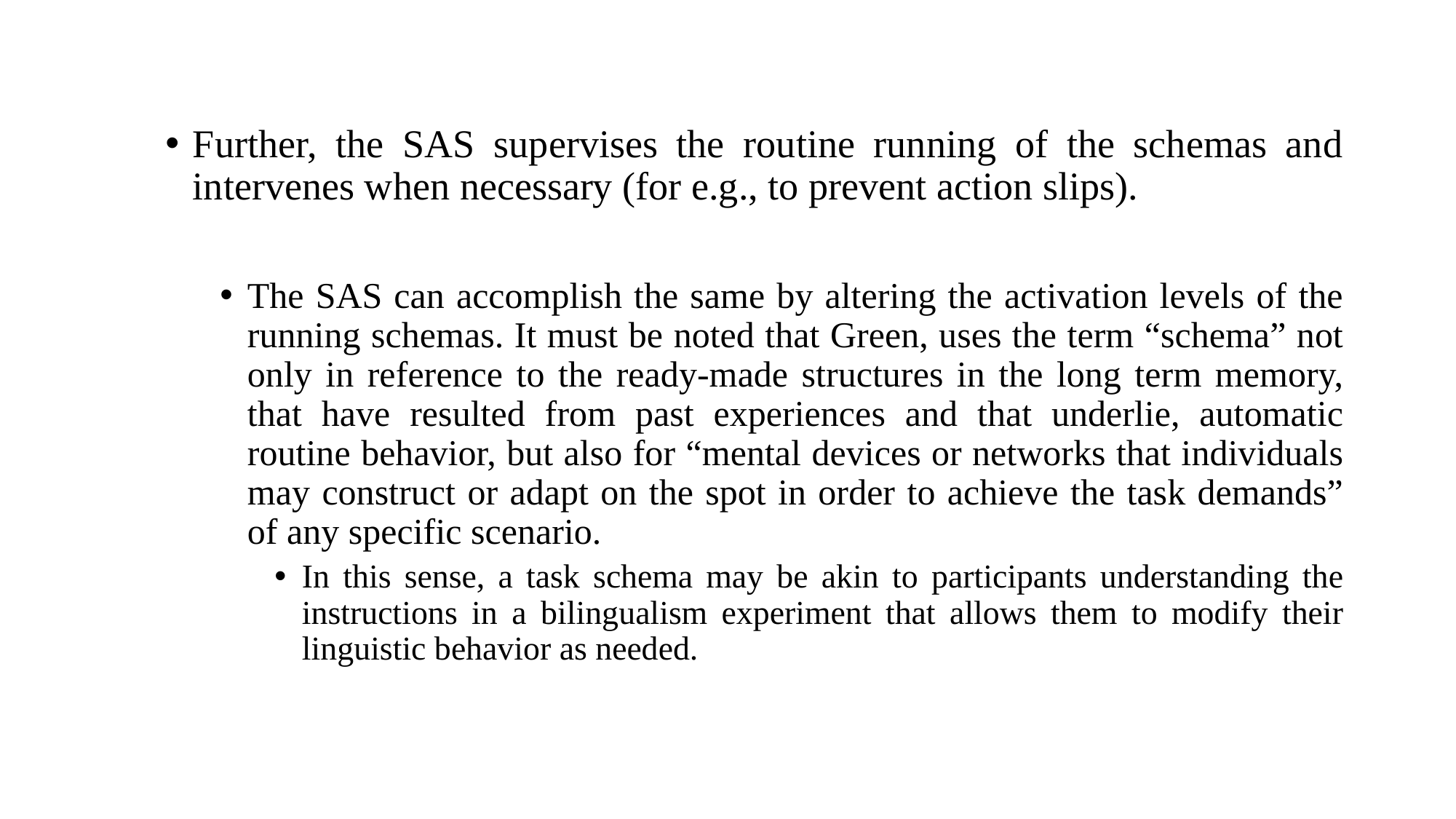

Further, the SAS supervises the routine running of the schemas and intervenes when necessary (for e.g., to prevent action slips).

The SAS can accomplish the same by altering the activation levels of the running schemas. It must be noted that Green, uses the term “schema” not only in reference to the ready-made structures in the long term memory, that have resulted from past experiences and that underlie, automatic routine behavior, but also for “mental devices or networks that individuals may construct or adapt on the spot in order to achieve the task demands” of any specific scenario.
In this sense, a task schema may be akin to participants understanding the instructions in a bilingualism experiment that allows them to modify their linguistic behavior as needed.